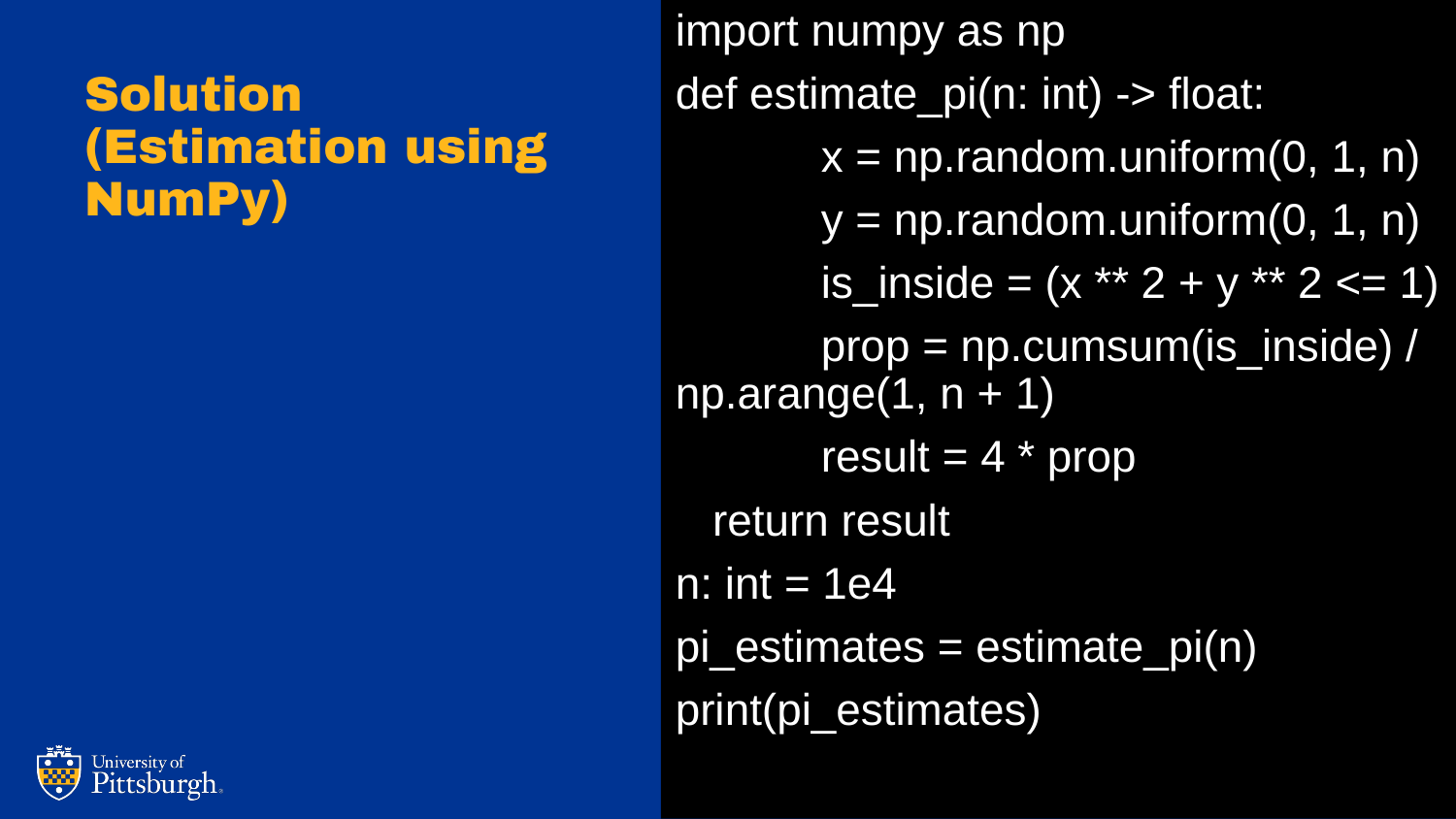

import numpy as np
def estimate_pi(n: int) -> float:
	x = np.random.uniform(0, 1, n)
	y = np.random.uniform(0, 1, n)
	is_inside = (x ** 2 + y ** 2 <= 1)
	prop = np.cumsum(is_inside) / np.arange(1, n + 1)
	result = 4 * prop
   return result
n: int = 1e4
pi_estimates = estimate_pi(n)
print(pi_estimates)
# Solution (Estimation using NumPy)